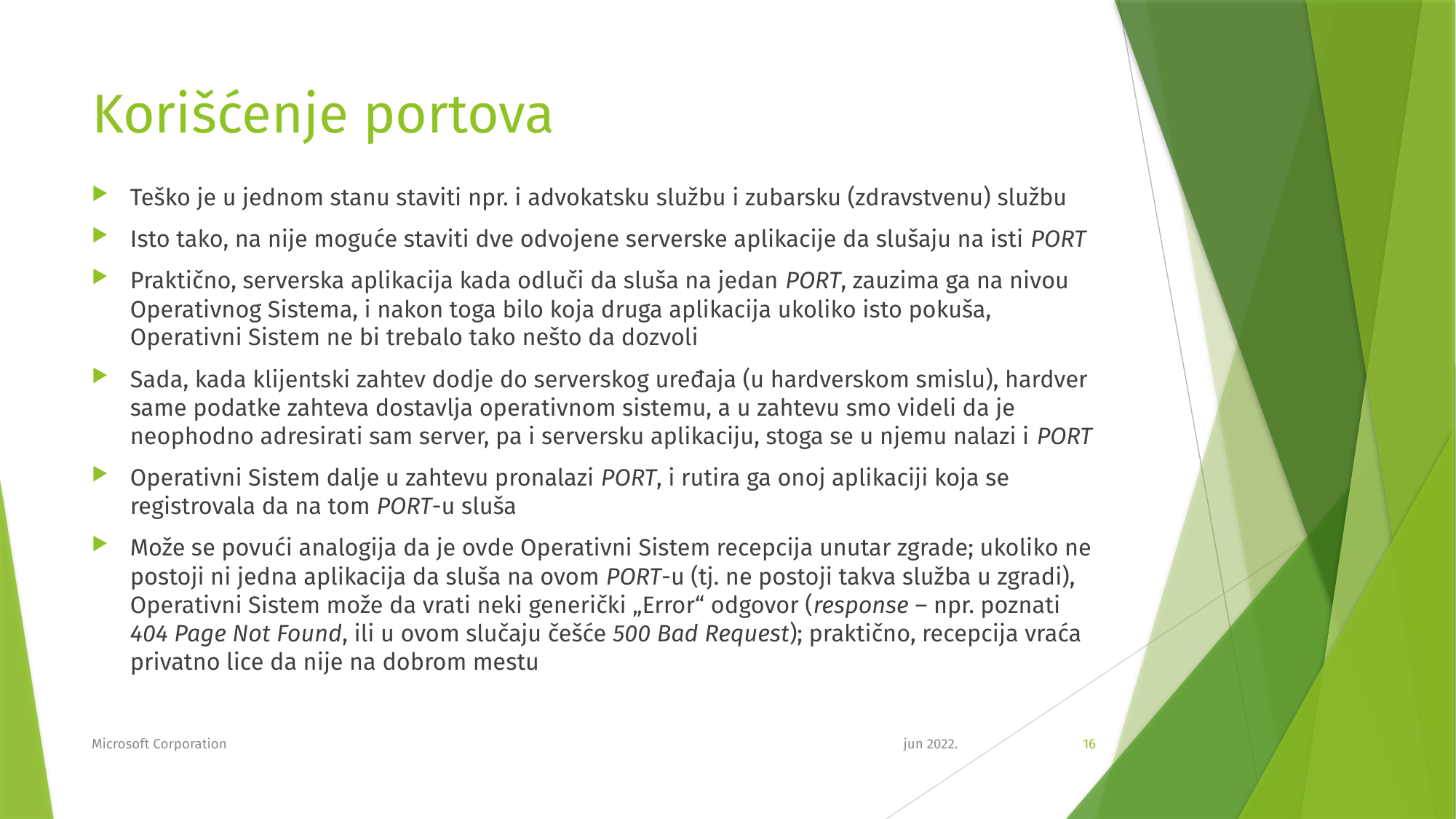

# Korišćenje portova
Teško je u jednom stanu staviti npr. i advokatsku službu i zubarsku (zdravstvenu) službu
Isto tako, na nije moguće staviti dve odvojene serverske aplikacije da slušaju na isti PORT
Praktično, serverska aplikacija kada odluči da sluša na jedan PORT, zauzima ga na nivou Operativnog Sistema, i nakon toga bilo koja druga aplikacija ukoliko isto pokuša, Operativni Sistem ne bi trebalo tako nešto da dozvoli
Sada, kada klijentski zahtev dodje do serverskog uređaja (u hardverskom smislu), hardver same podatke zahteva dostavlja operativnom sistemu, a u zahtevu smo videli da je neophodno adresirati sam server, pa i serversku aplikaciju, stoga se u njemu nalazi i PORT
Operativni Sistem dalje u zahtevu pronalazi PORT, i rutira ga onoj aplikaciji koja se registrovala da na tom PORT-u sluša
Može se povući analogija da je ovde Operativni Sistem recepcija unutar zgrade; ukoliko ne postoji ni jedna aplikacija da sluša na ovom PORT-u (tj. ne postoji takva služba u zgradi), Operativni Sistem može da vrati neki generički „Error“ odgovor (response – npr. poznati 404 Page Not Found, ili u ovom slučaju češće 500 Bad Request); praktično, recepcija vraća privatno lice da nije na dobrom mestu
Microsoft Corporation
jun 2022.
16